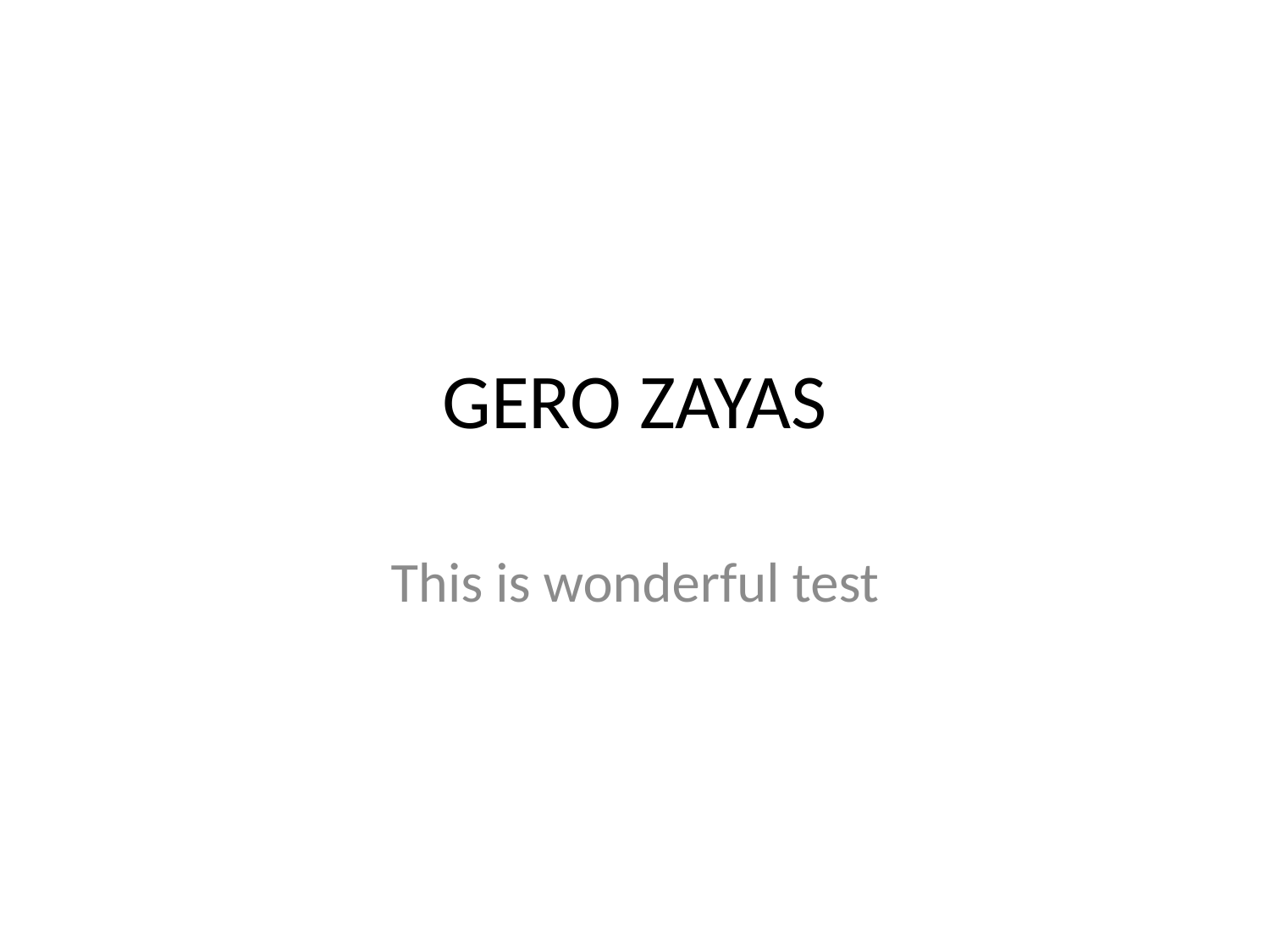

# GERO ZAYAS
This is wonderful test